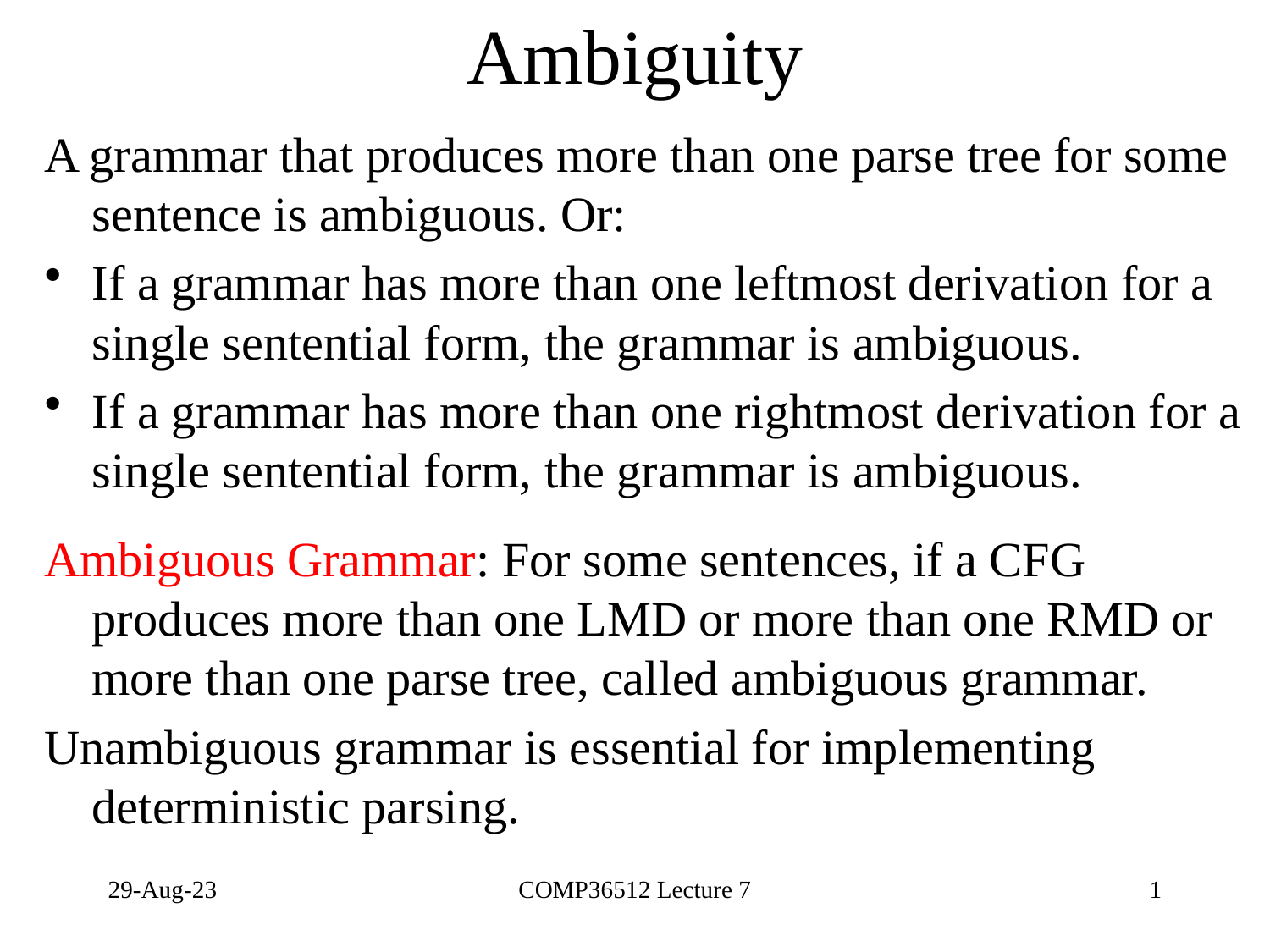

# Ambiguity
A grammar that produces more than one parse tree for some sentence is ambiguous. Or:
If a grammar has more than one leftmost derivation for a single sentential form, the grammar is ambiguous.
If a grammar has more than one rightmost derivation for a single sentential form, the grammar is ambiguous.

Ambiguous Grammar: For some sentences, if a CFG produces more than one LMD or more than one RMD or more than one parse tree, called ambiguous grammar.
Unambiguous grammar is essential for implementing deterministic parsing.
29-Aug-23
COMP36512 Lecture 7
1